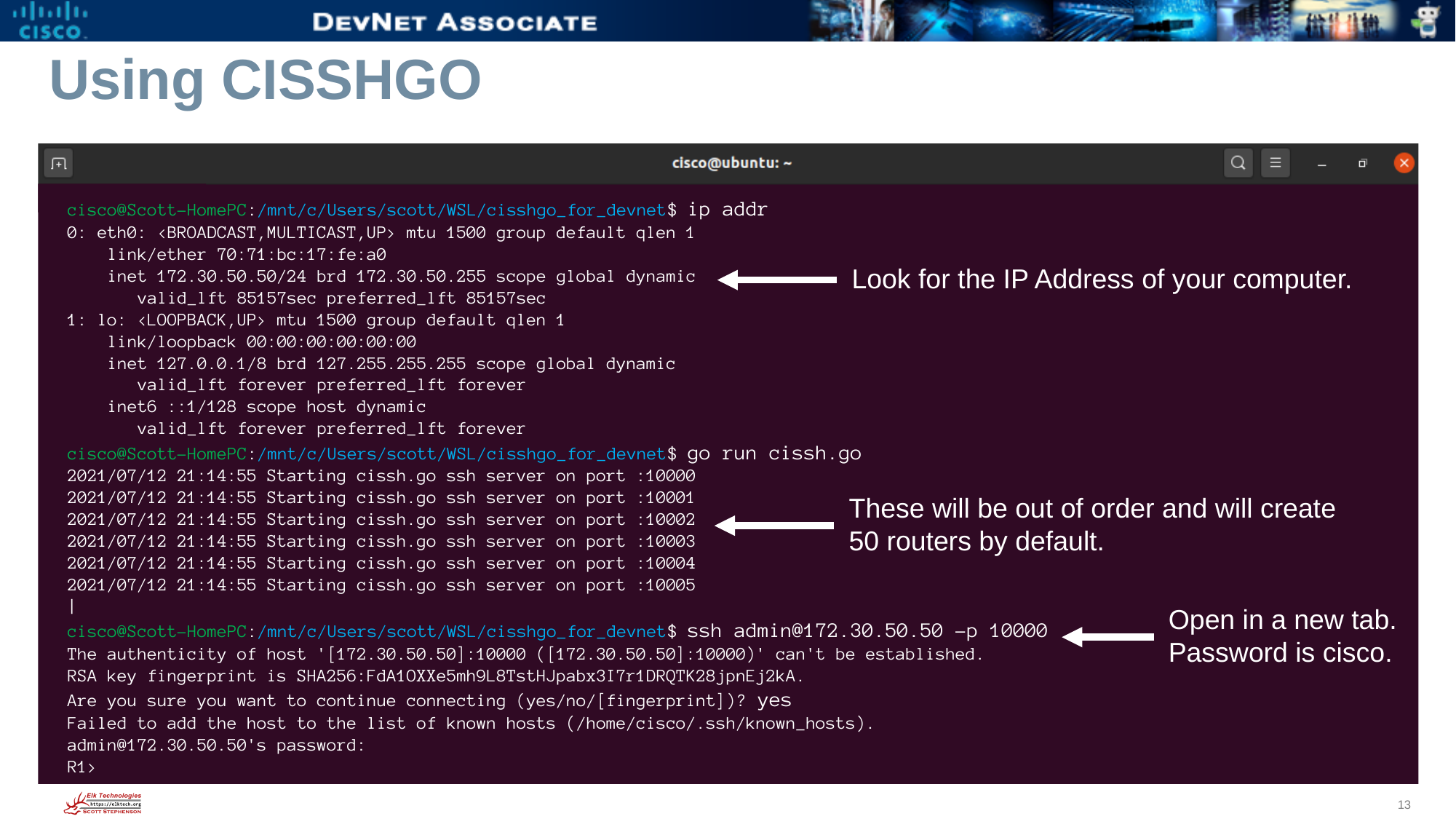

# Using CISSHGO
cisco@Scott-HomePC:/mnt/c/Users/scott/WSL/cisshgo_for_devnet$ ip addr
0: eth0: <BROADCAST,MULTICAST,UP> mtu 1500 group default qlen 1
    link/ether 70:71:bc:17:fe:a0
    inet 172.30.50.50/24 brd 172.30.50.255 scope global dynamic
       valid_lft 85157sec preferred_lft 85157sec
1: lo: <LOOPBACK,UP> mtu 1500 group default qlen 1
    link/loopback 00:00:00:00:00:00
    inet 127.0.0.1/8 brd 127.255.255.255 scope global dynamic
       valid_lft forever preferred_lft forever
    inet6 ::1/128 scope host dynamic
       valid_lft forever preferred_lft forever
cisco@Scott-HomePC:/mnt/c/Users/scott/WSL/cisshgo_for_devnet$ go run cissh.go
2021/07/12 21:14:55 Starting cissh.go ssh server on port :10000
2021/07/12 21:14:55 Starting cissh.go ssh server on port :10001
2021/07/12 21:14:55 Starting cissh.go ssh server on port :10002
2021/07/12 21:14:55 Starting cissh.go ssh server on port :10003
2021/07/12 21:14:55 Starting cissh.go ssh server on port :10004
2021/07/12 21:14:55 Starting cissh.go ssh server on port :10005
|
cisco@Scott-HomePC:/mnt/c/Users/scott/WSL/cisshgo_for_devnet$ ssh admin@172.30.50.50 -p 10000
The authenticity of host '[172.30.50.50]:10000 ([172.30.50.50]:10000)' can't be established.
RSA key fingerprint is SHA256:FdA1OXXe5mh9L8TstHJpabx3I7r1DRQTK28jpnEj2kA.
Are you sure you want to continue connecting (yes/no/[fingerprint])? yes
Failed to add the host to the list of known hosts (/home/cisco/.ssh/known_hosts).
admin@172.30.50.50's password:
R1>
Look for the IP Address of your computer.
These will be out of order and will create 50 routers by default.
Open in a new tab.
Password is cisco.